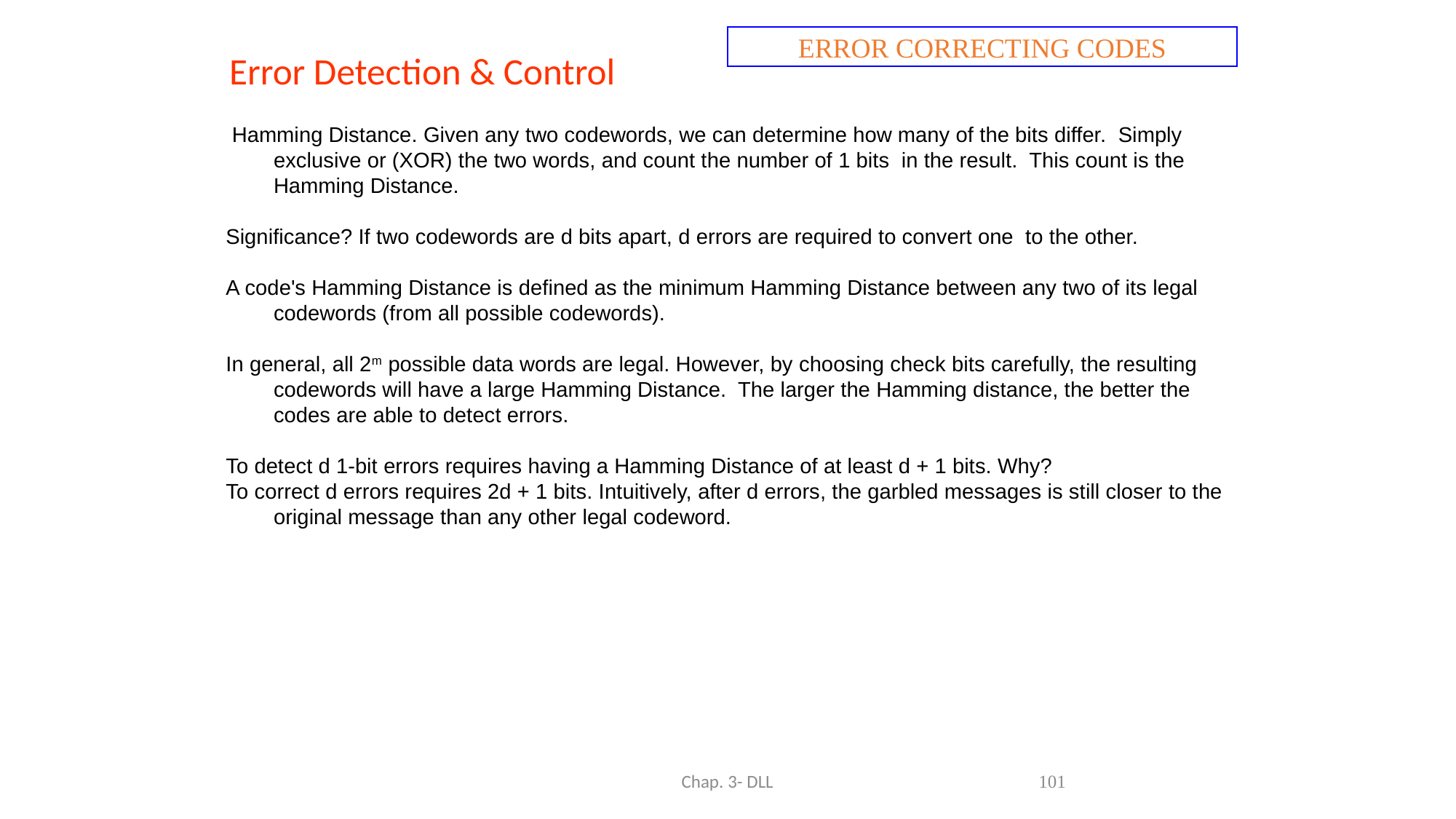

# Error Detection & Control
ERROR CORRECTING CODES
 Hamming Distance. Given any two codewords, we can determine how many of the bits differ.  Simply exclusive or (XOR) the two words, and count the number of 1 bits  in the result.  This count is the Hamming Distance.

Significance? If two codewords are d bits apart, d errors are required to convert one  to the other.

A code's Hamming Distance is defined as the minimum Hamming Distance between any two of its legal codewords (from all possible codewords).

In general, all 2m possible data words are legal. However, by choosing check bits carefully, the resulting codewords will have a large Hamming Distance.  The larger the Hamming distance, the better the codes are able to detect errors.

To detect d 1-bit errors requires having a Hamming Distance of at least d + 1 bits. Why?
To correct d errors requires 2d + 1 bits. Intuitively, after d errors, the garbled messages is still closer to the original message than any other legal codeword.

Chap. 3- DLL
101